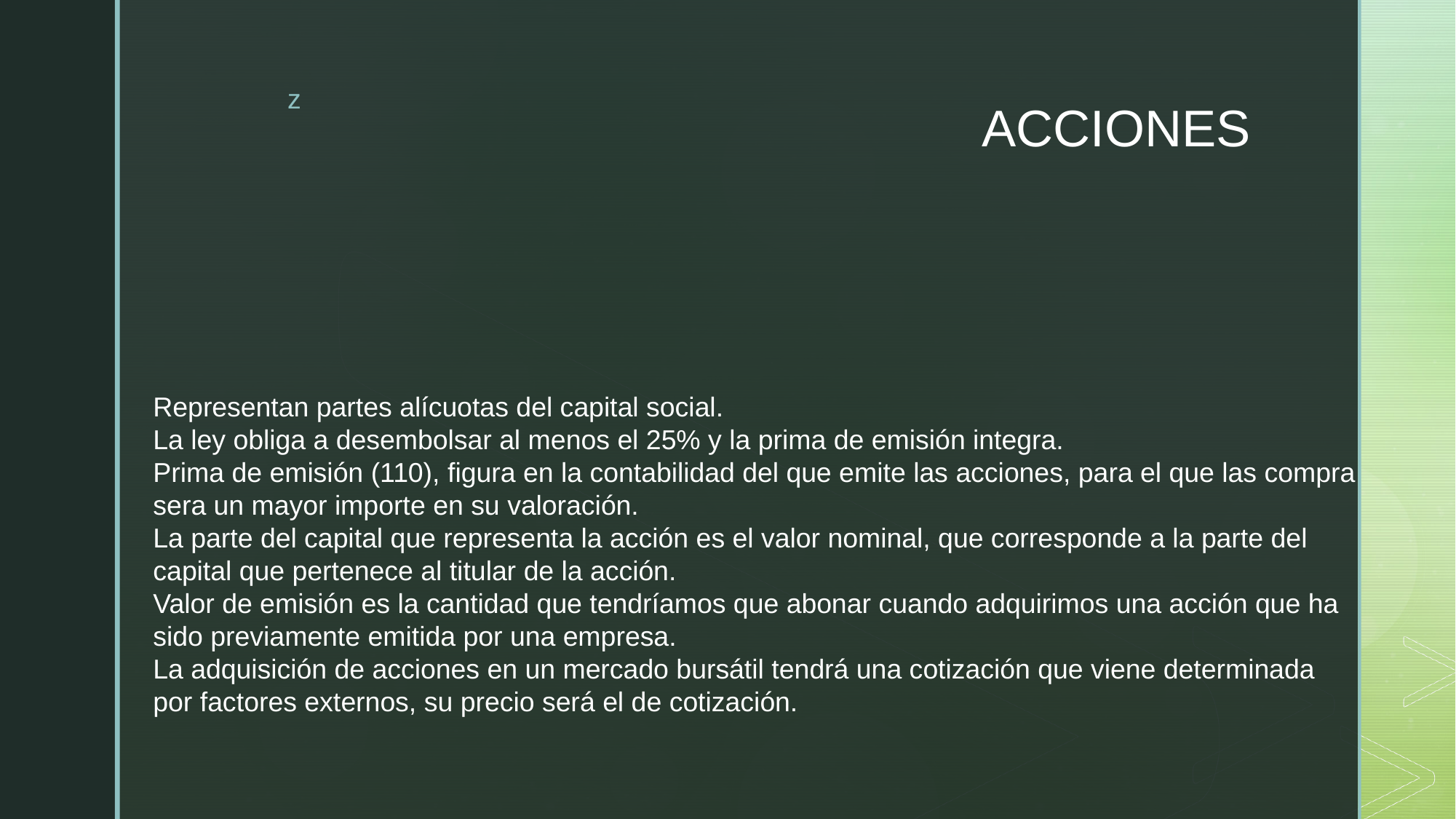

# ACCIONES
Representan partes alícuotas del capital social.
La ley obliga a desembolsar al menos el 25% y la prima de emisión integra.
Prima de emisión (110), figura en la contabilidad del que emite las acciones, para el que las compra
sera un mayor importe en su valoración.
La parte del capital que representa la acción es el valor nominal, que corresponde a la parte del
capital que pertenece al titular de la acción.
Valor de emisión es la cantidad que tendríamos que abonar cuando adquirimos una acción que ha
sido previamente emitida por una empresa.
La adquisición de acciones en un mercado bursátil tendrá una cotización que viene determinada
por factores externos, su precio será el de cotización.